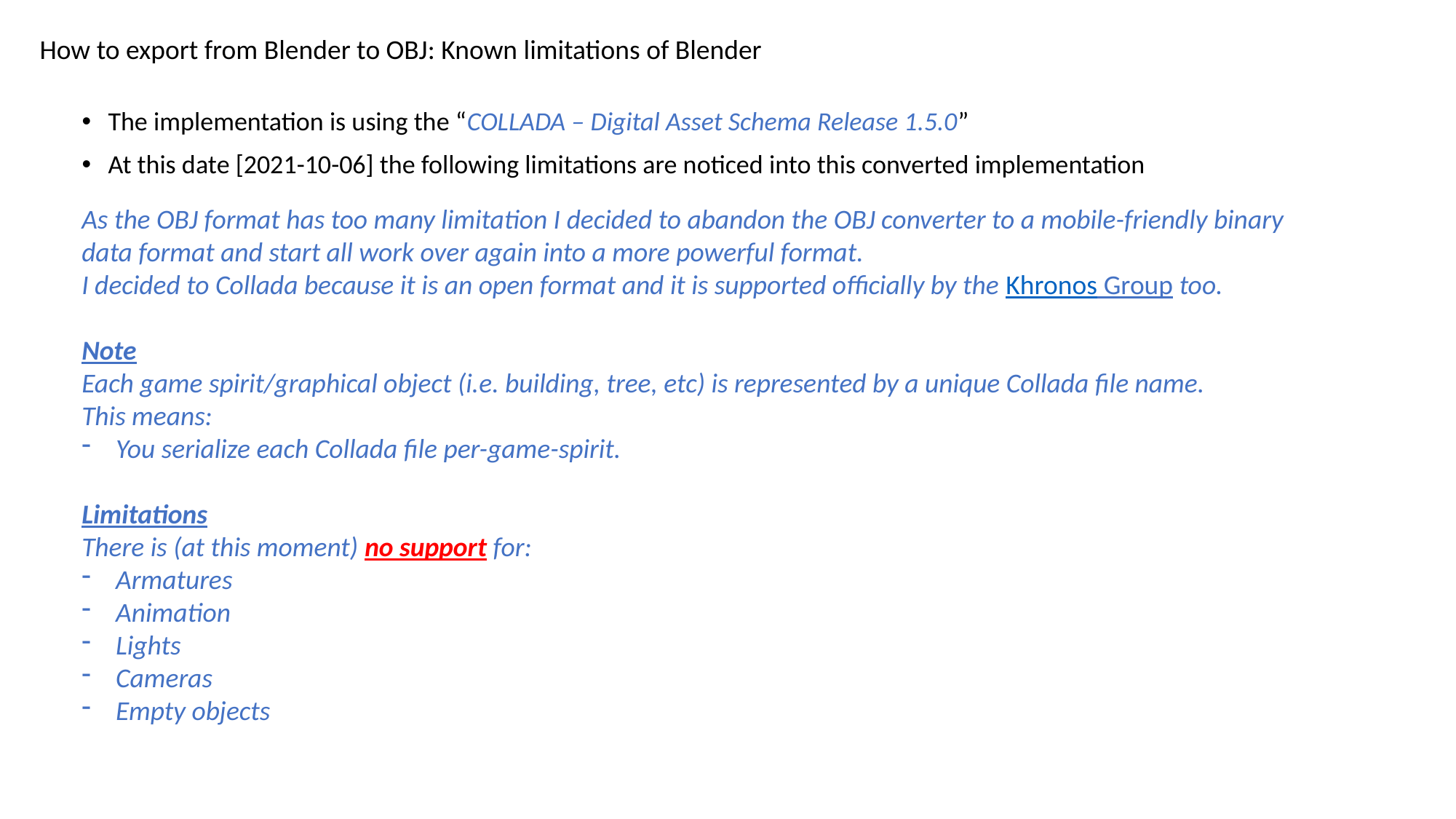

How to export from Blender to OBJ: Known limitations of Blender
The implementation is using the “COLLADA – Digital Asset Schema Release 1.5.0”
At this date [2021-10-06] the following limitations are noticed into this converted implementation
As the OBJ format has too many limitation I decided to abandon the OBJ converter to a mobile-friendly binary data format and start all work over again into a more powerful format.
I decided to Collada because it is an open format and it is supported officially by the Khronos Group too.

Note
Each game spirit/graphical object (i.e. building, tree, etc) is represented by a unique Collada file name.
This means:
You serialize each Collada file per-game-spirit.

Limitations
There is (at this moment) no support for:
Armatures
Animation
Lights
Cameras
Empty objects